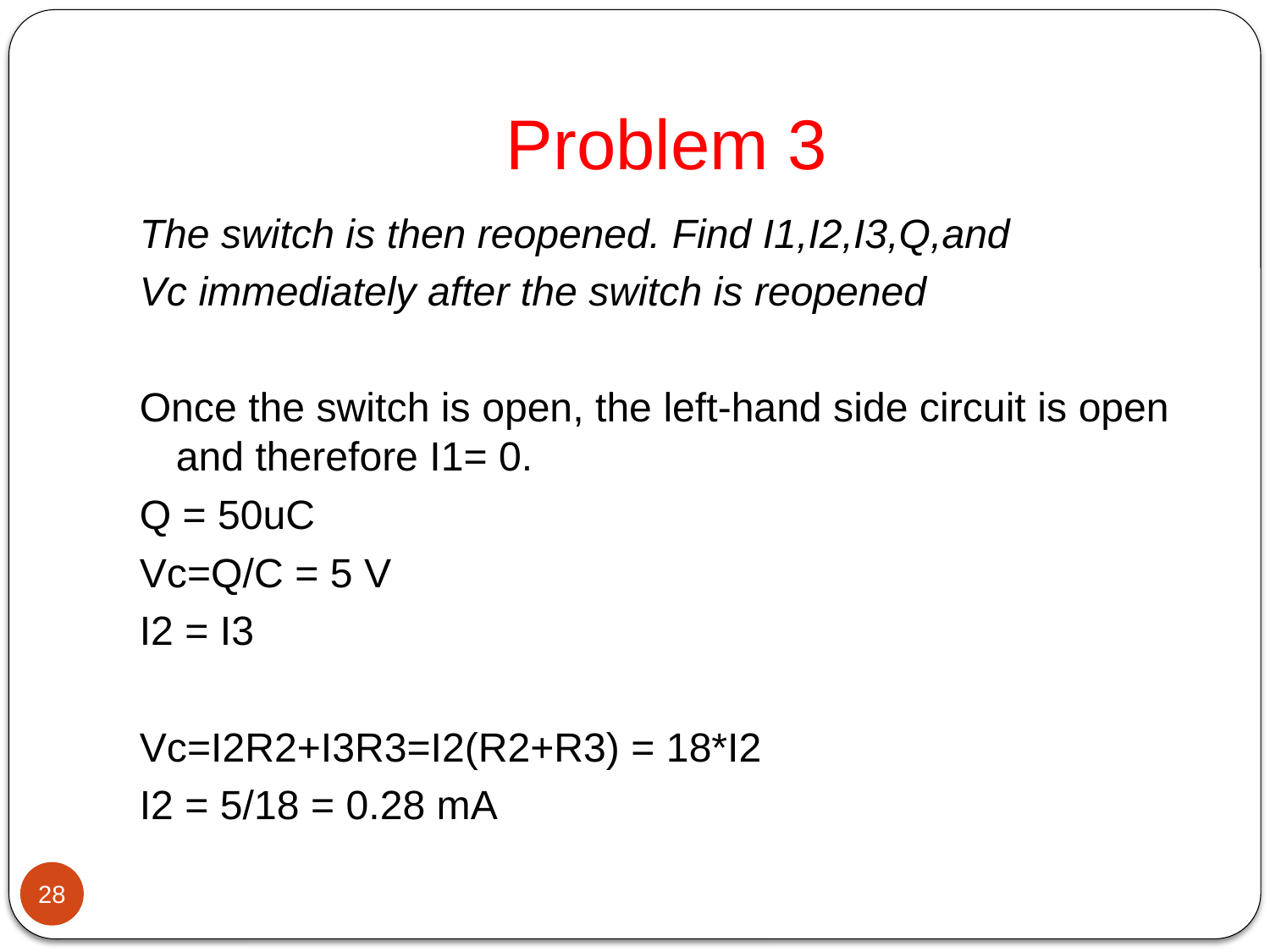

# Problem 3
The switch is then reopened. Find I1,I2,I3,Q,and
Vc immediately after the switch is reopened

Once the switch is open, the left-hand side circuit is open and therefore I1= 0.
Q = 50uC
Vc=Q/C = 5 V
I2 = I3

Vc=I2R2+I3R3=I2(R2+R3) = 18*I2
I2 = 5/18 = 0.28 mA

28